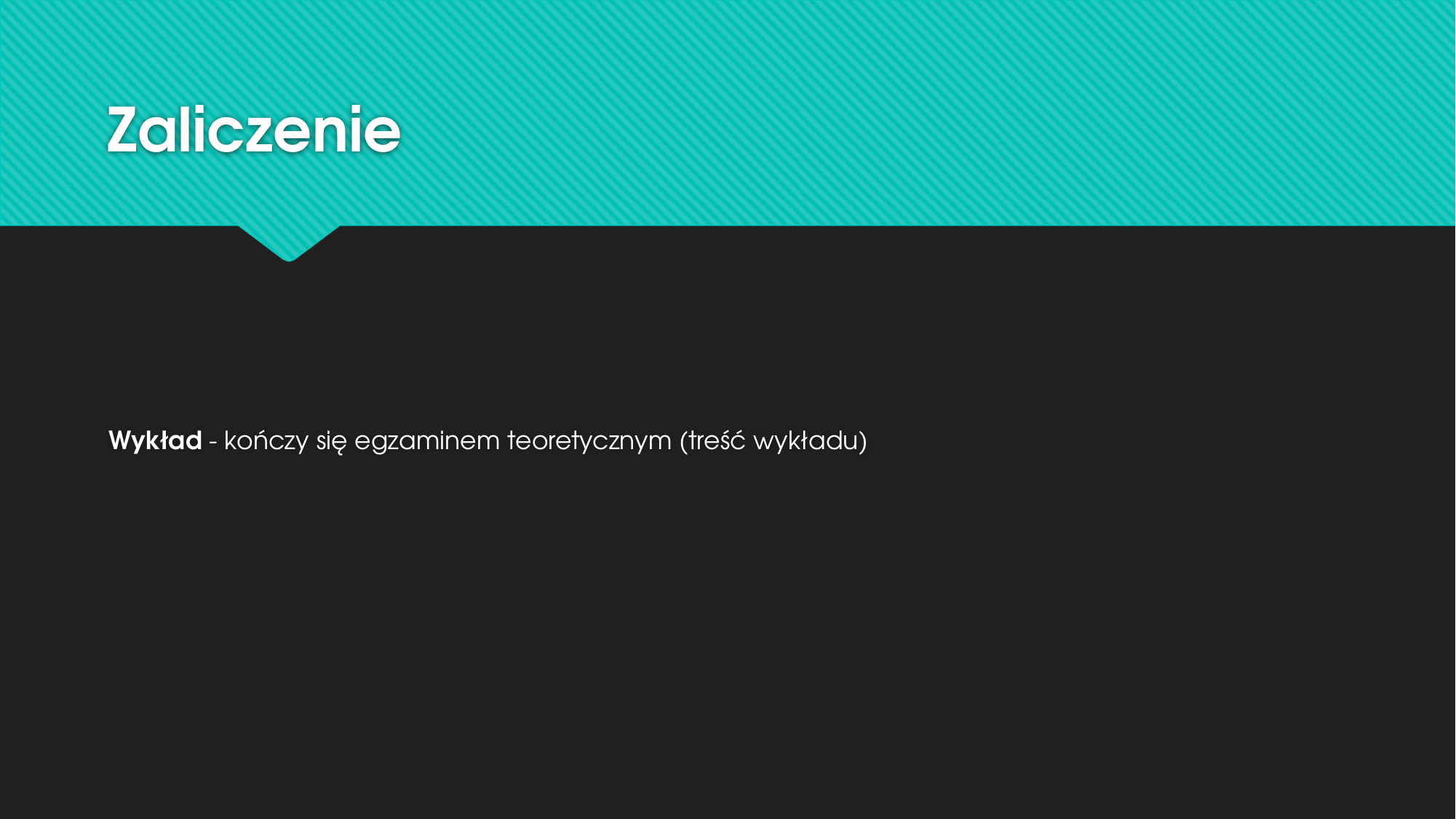

# Zaliczenie
Wykład - kończy się egzaminem teoretycznym (treść wykładu)